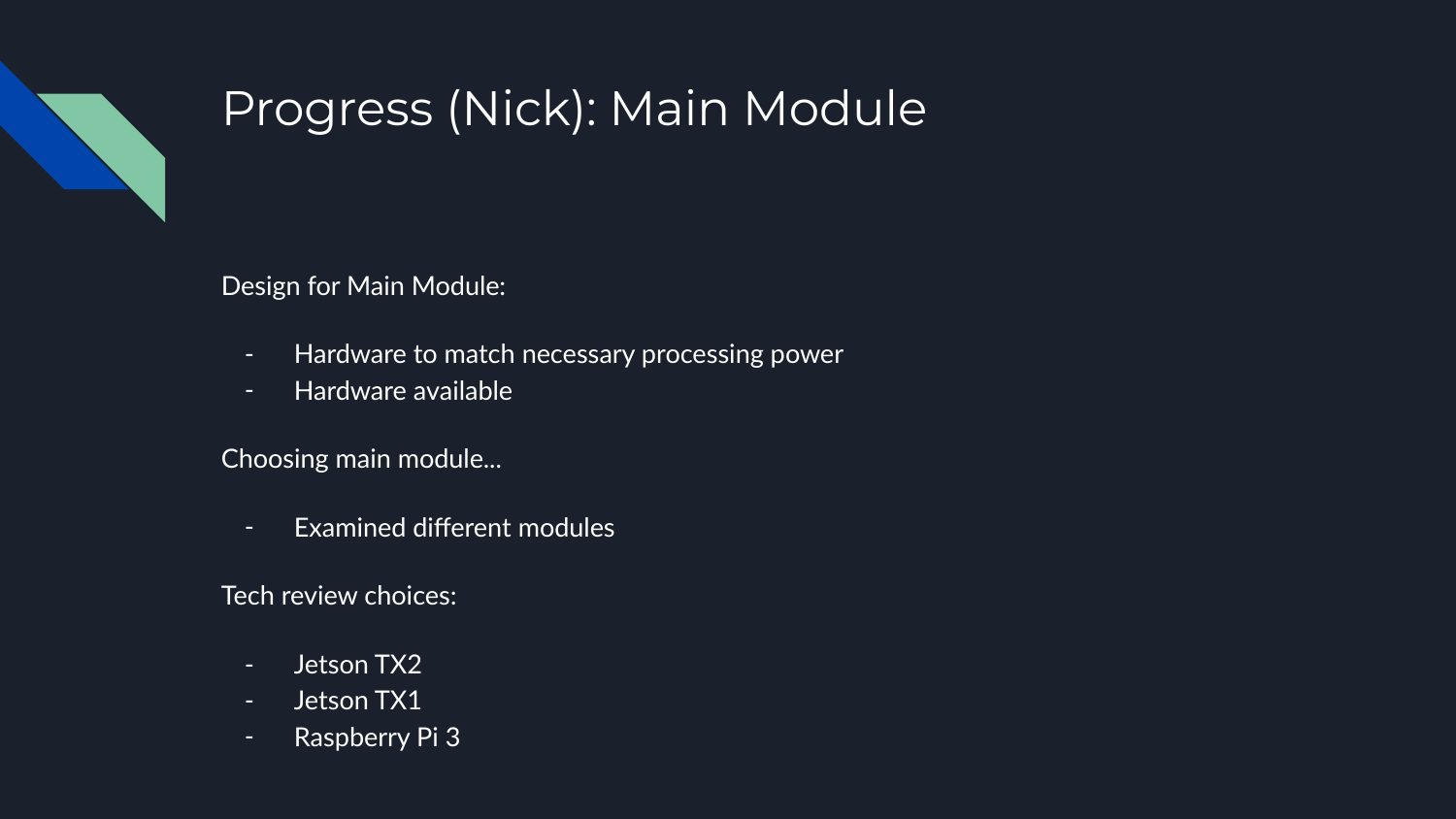

# Progress (Nick): Main Module

Design for Main Module:
Hardware to match necessary processing power
Hardware available
Choosing main module...
Examined different modules
Tech review choices:
Jetson TX2
Jetson TX1
Raspberry Pi 3